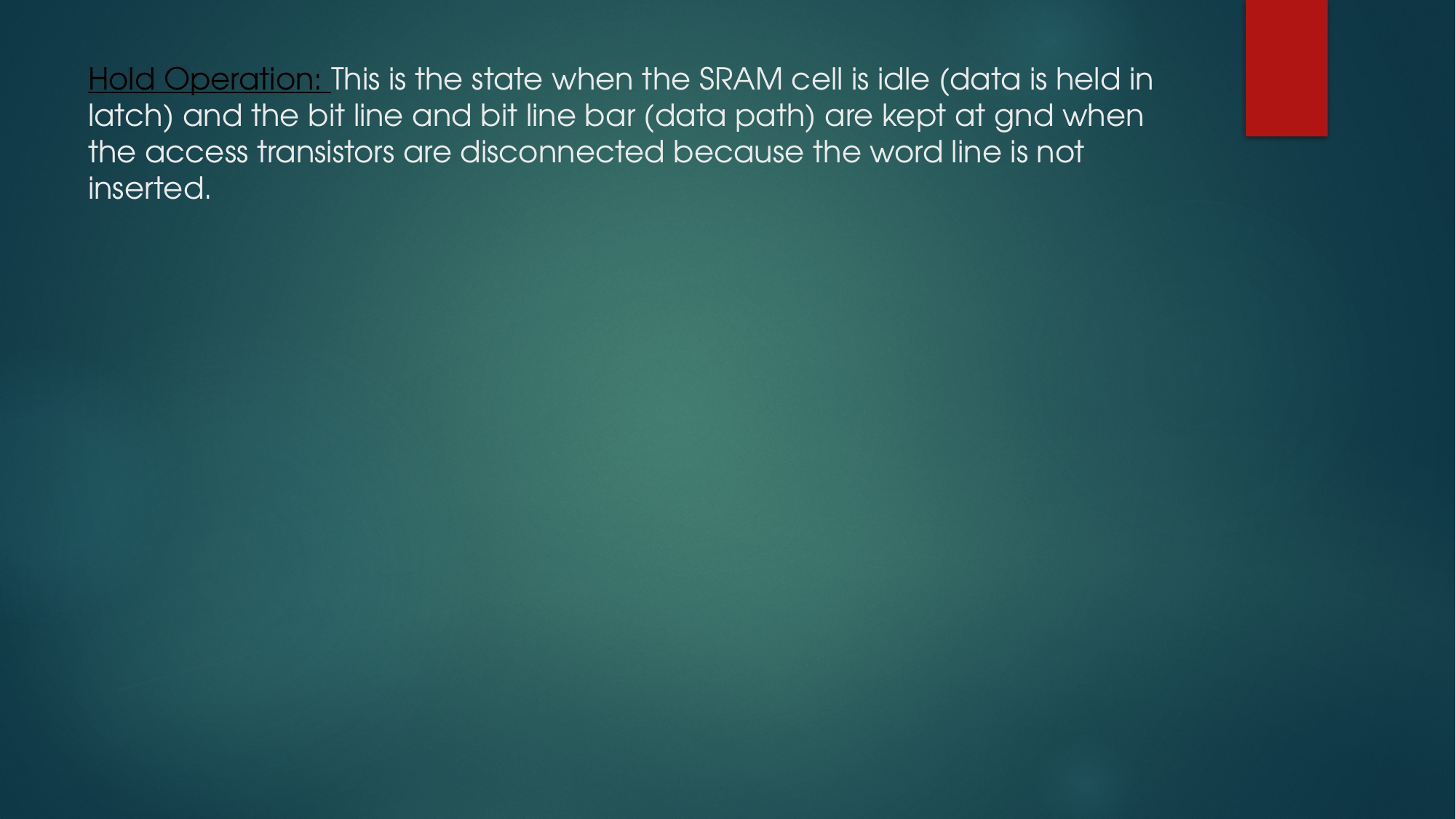

# Hold Operation: This is the state when the SRAM cell is idle (data is held in latch) and the bit line and bit line bar (data path) are kept at gnd when the access transistors are disconnected because the word line is not inserted.